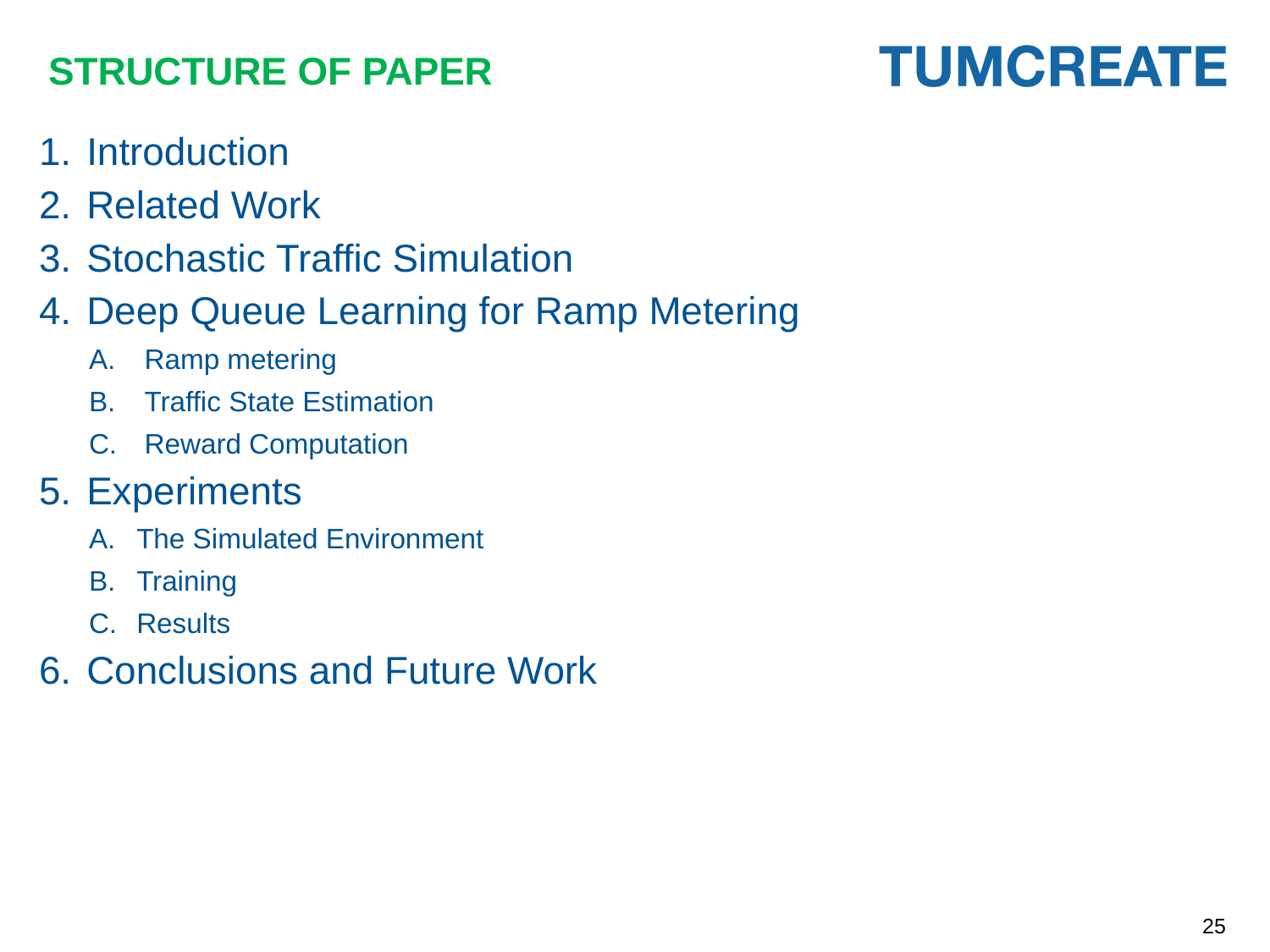

# STRUCTURE OF PAPER
Introduction
Related Work
Stochastic Traffic Simulation
Deep Queue Learning for Ramp Metering
Ramp metering
Traffic State Estimation
Reward Computation
Experiments
The Simulated Environment
Training
Results
Conclusions and Future Work